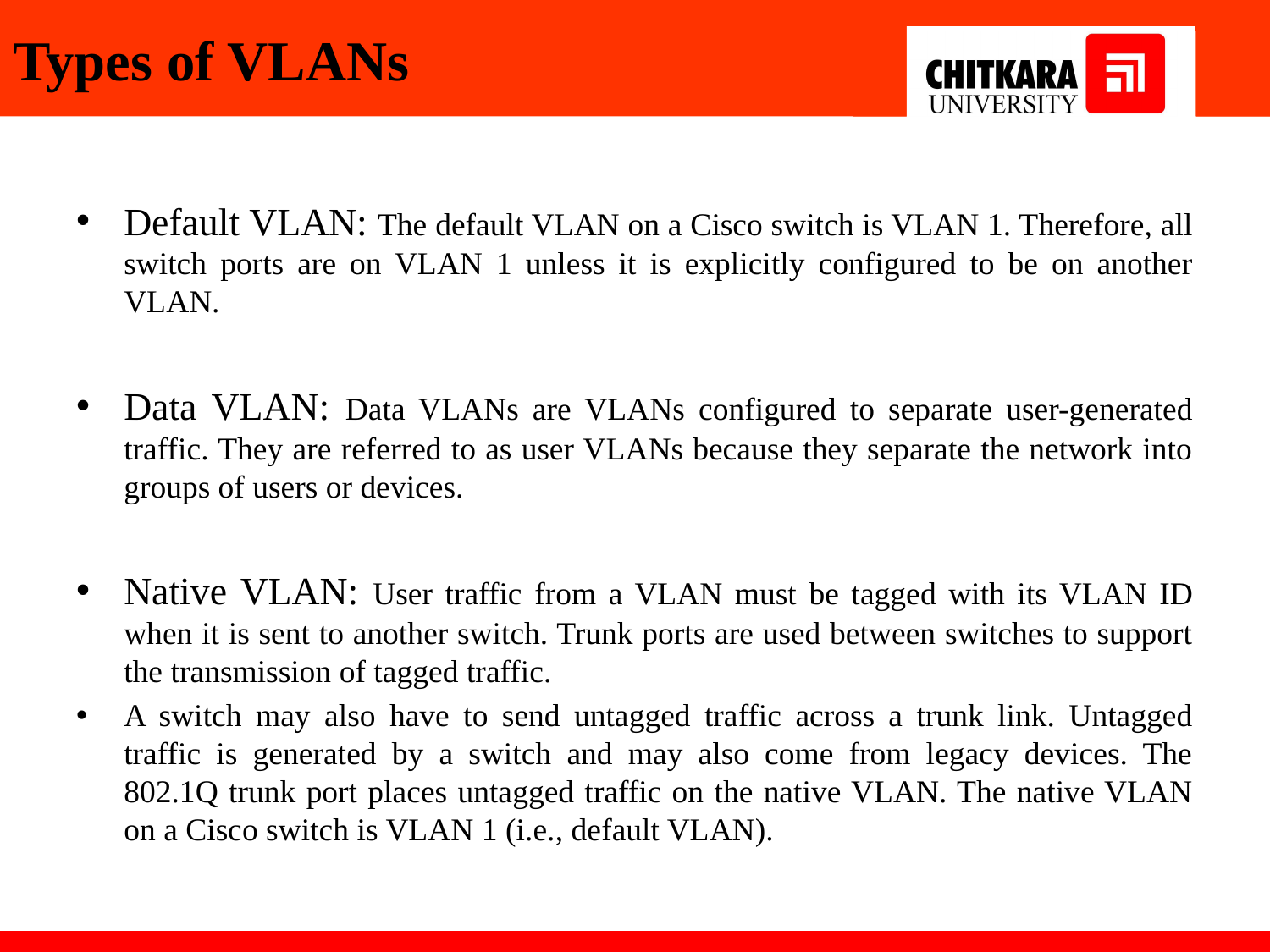

# Types of VLANs
Default VLAN: The default VLAN on a Cisco switch is VLAN 1. Therefore, all switch ports are on VLAN 1 unless it is explicitly configured to be on another VLAN.

Data VLAN: Data VLANs are VLANs configured to separate user-generated traffic. They are referred to as user VLANs because they separate the network into groups of users or devices.

Native VLAN: User traffic from a VLAN must be tagged with its VLAN ID when it is sent to another switch. Trunk ports are used between switches to support the transmission of tagged traffic.
A switch may also have to send untagged traffic across a trunk link. Untagged traffic is generated by a switch and may also come from legacy devices. The 802.1Q trunk port places untagged traffic on the native VLAN. The native VLAN on a Cisco switch is VLAN 1 (i.e., default VLAN).